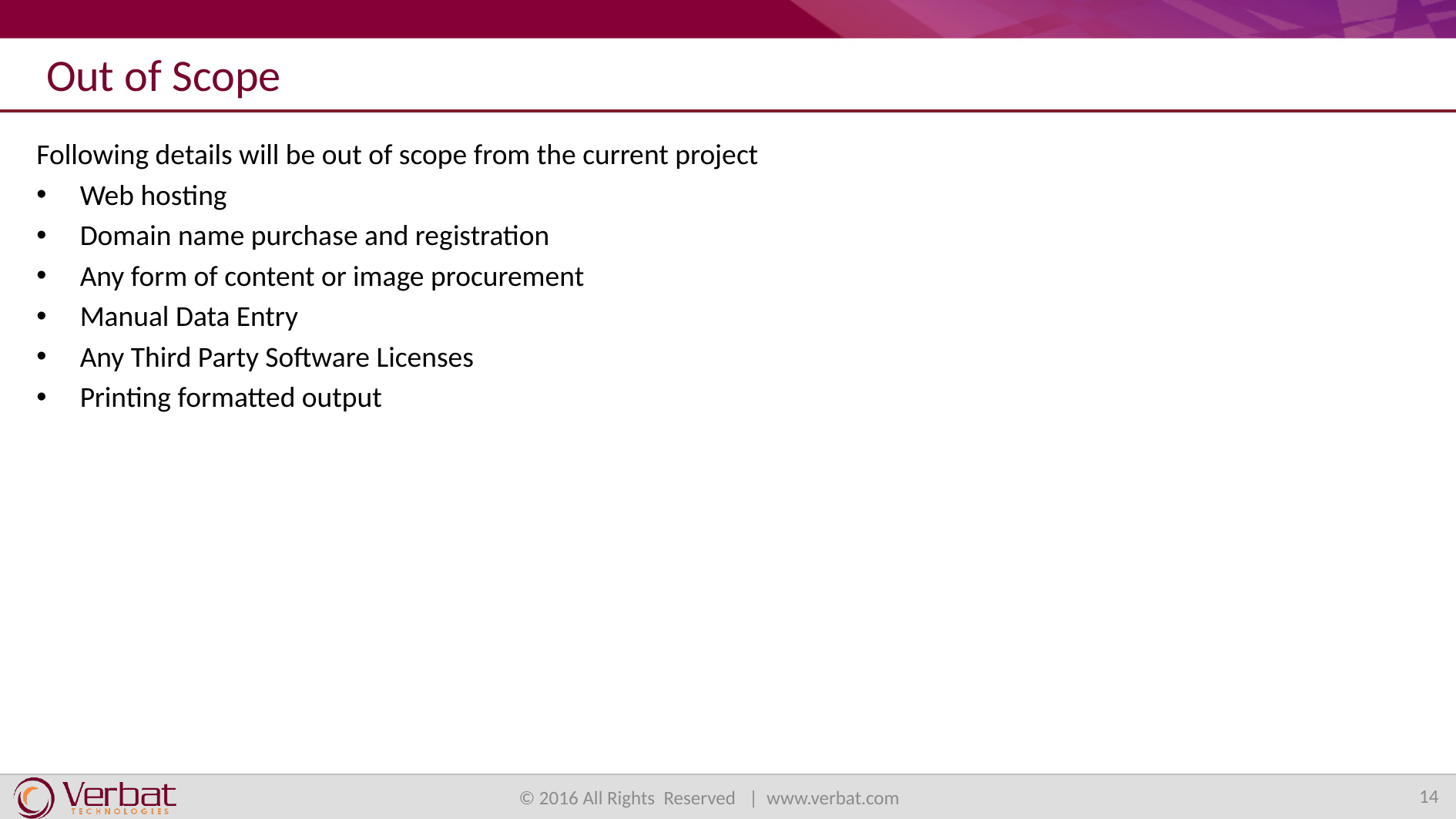

Out of Scope
Following details will be out of scope from the current project
Web hosting
Domain name purchase and registration
Any form of content or image procurement
Manual Data Entry
Any Third Party Software Licenses
Printing formatted output
14